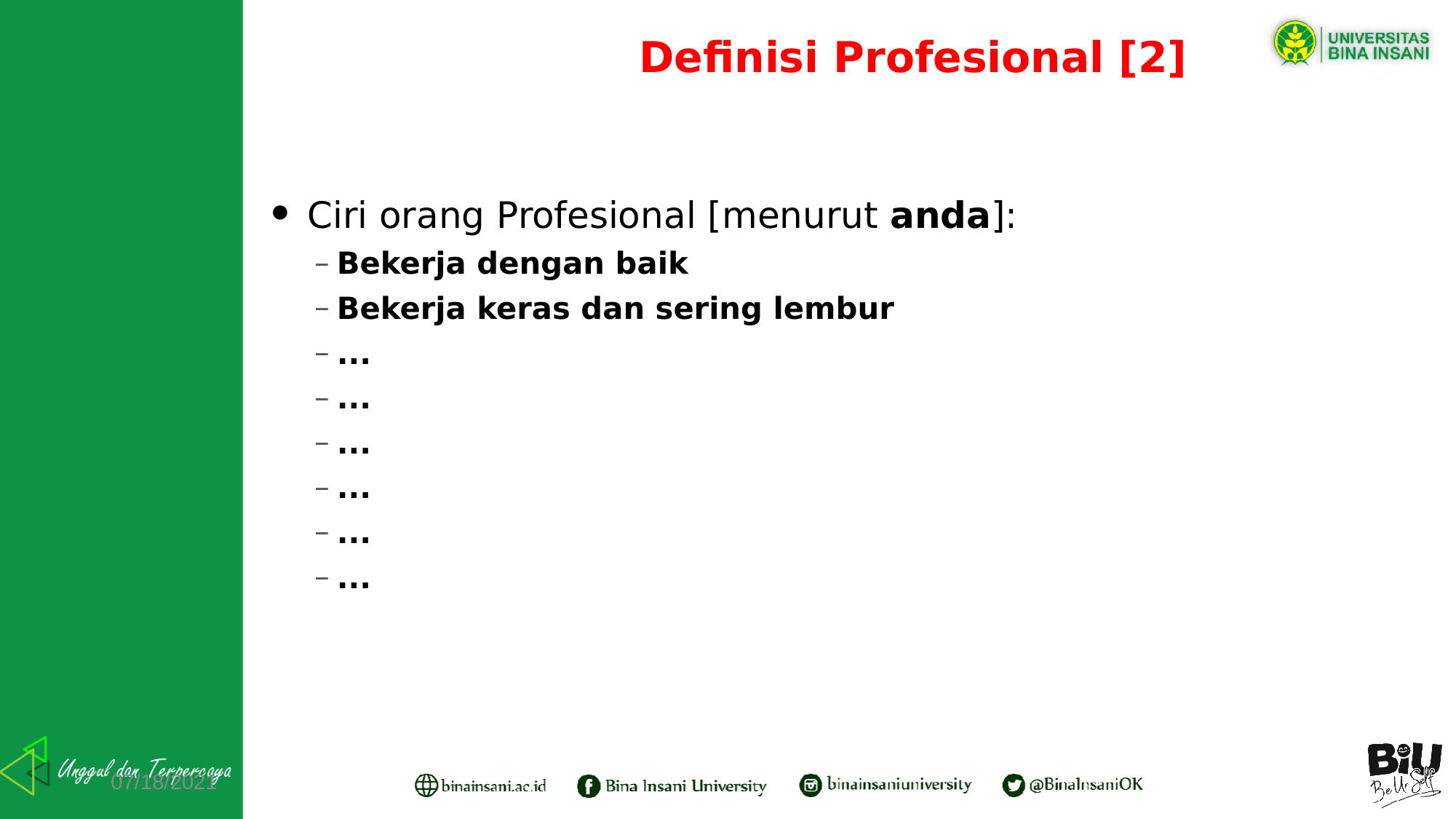

# Definisi Profesional [2]
Ciri orang Profesional [menurut anda]:
Bekerja dengan baik
Bekerja keras dan sering lembur
...
...
...
...
...
...
07/18/2021